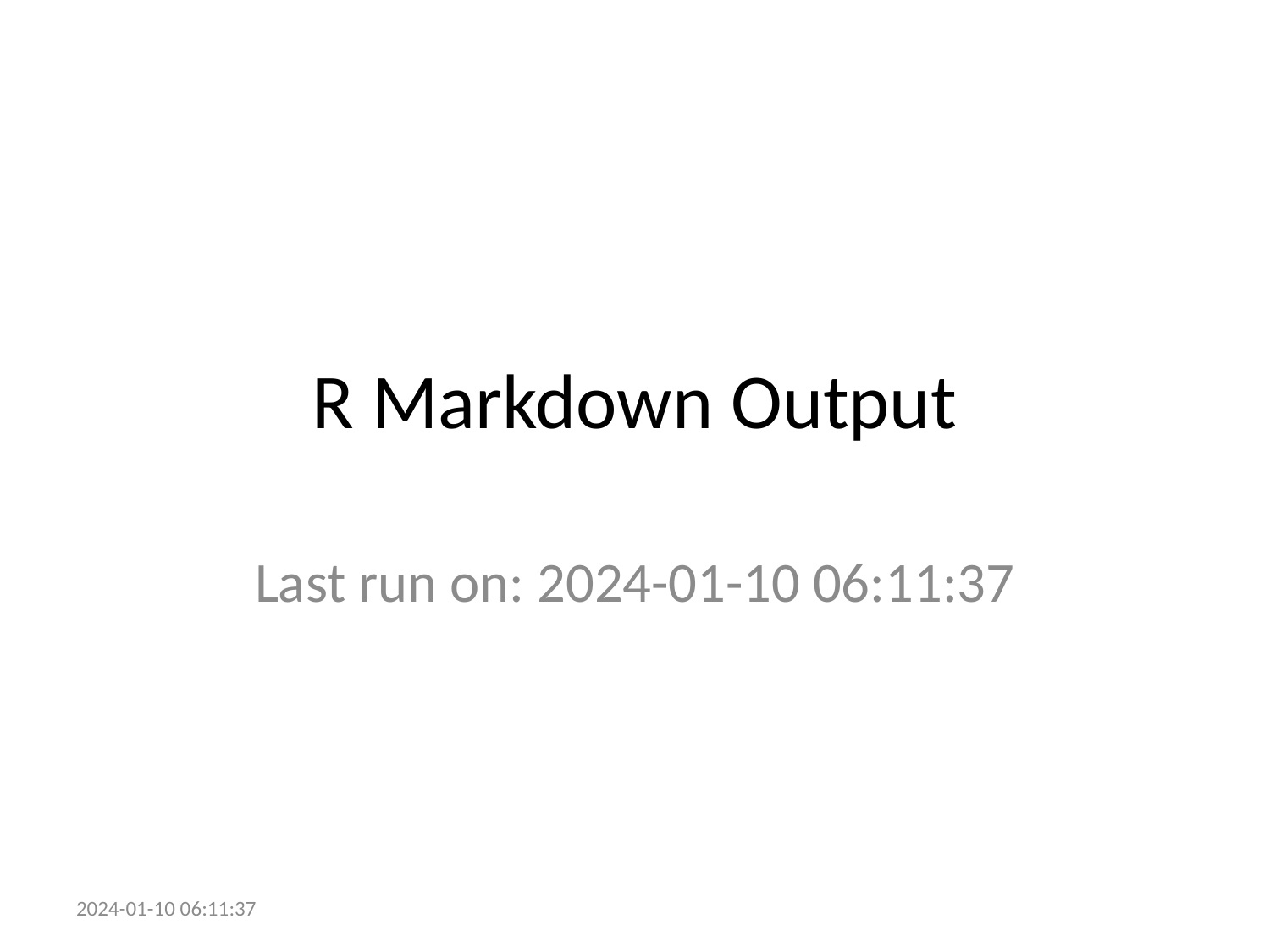

# R Markdown Output
Last run on: 2024-01-10 06:11:37
2024-01-10 06:11:37